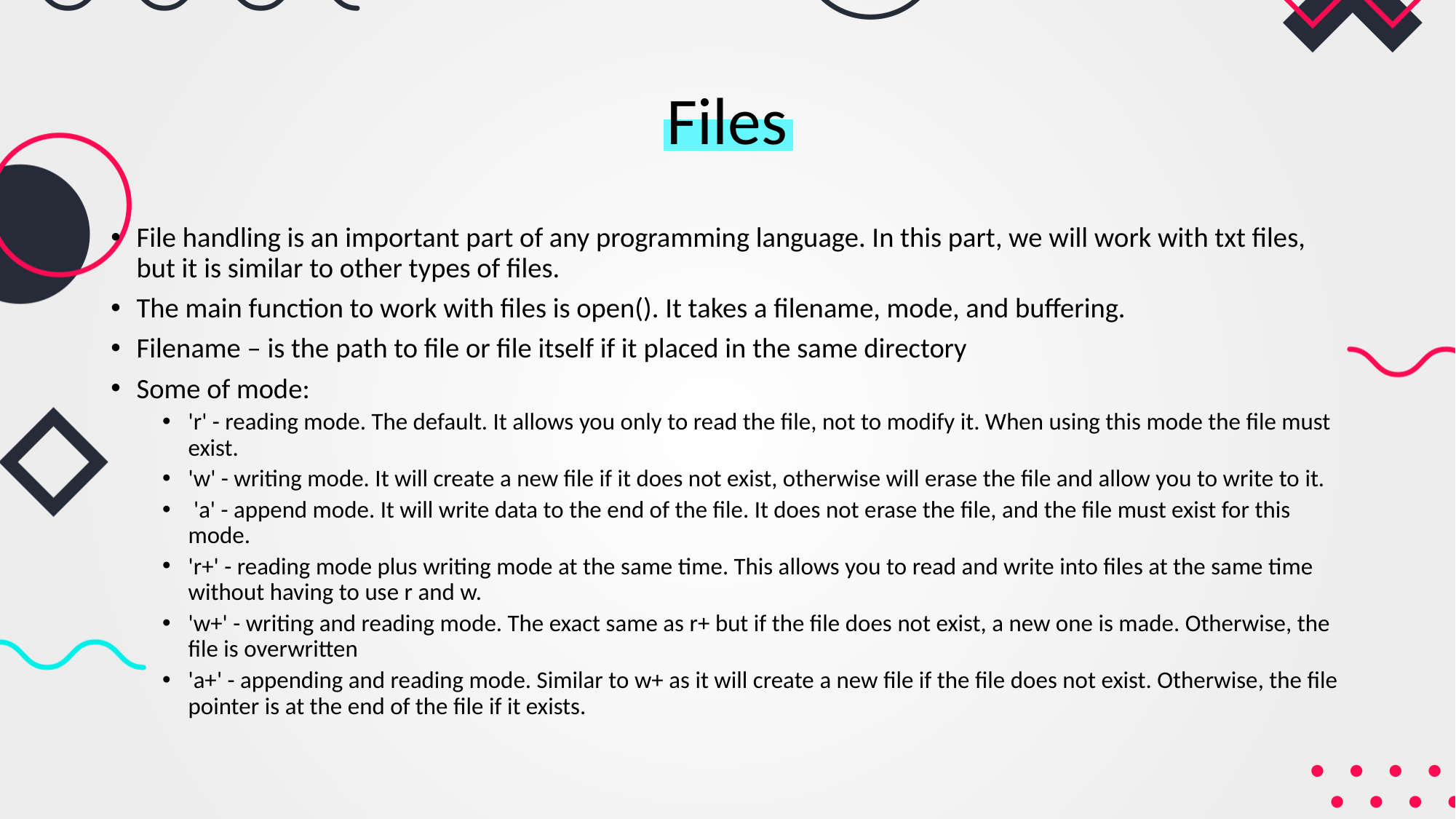

# Files

File handling is an important part of any programming language. In this part, we will work with txt files, but it is similar to other types of files.
The main function to work with files is open(). It takes a filename, mode, and buffering.
Filename – is the path to file or file itself if it placed in the same directory
Some of mode:
'r' - reading mode. The default. It allows you only to read the file, not to modify it. When using this mode the file must exist.
'w' - writing mode. It will create a new file if it does not exist, otherwise will erase the file and allow you to write to it.
 'a' - append mode. It will write data to the end of the file. It does not erase the file, and the file must exist for this mode.
'r+' - reading mode plus writing mode at the same time. This allows you to read and write into files at the same time without having to use r and w.
'w+' - writing and reading mode. The exact same as r+ but if the file does not exist, a new one is made. Otherwise, the file is overwritten
'a+' - appending and reading mode. Similar to w+ as it will create a new file if the file does not exist. Otherwise, the file pointer is at the end of the file if it exists.